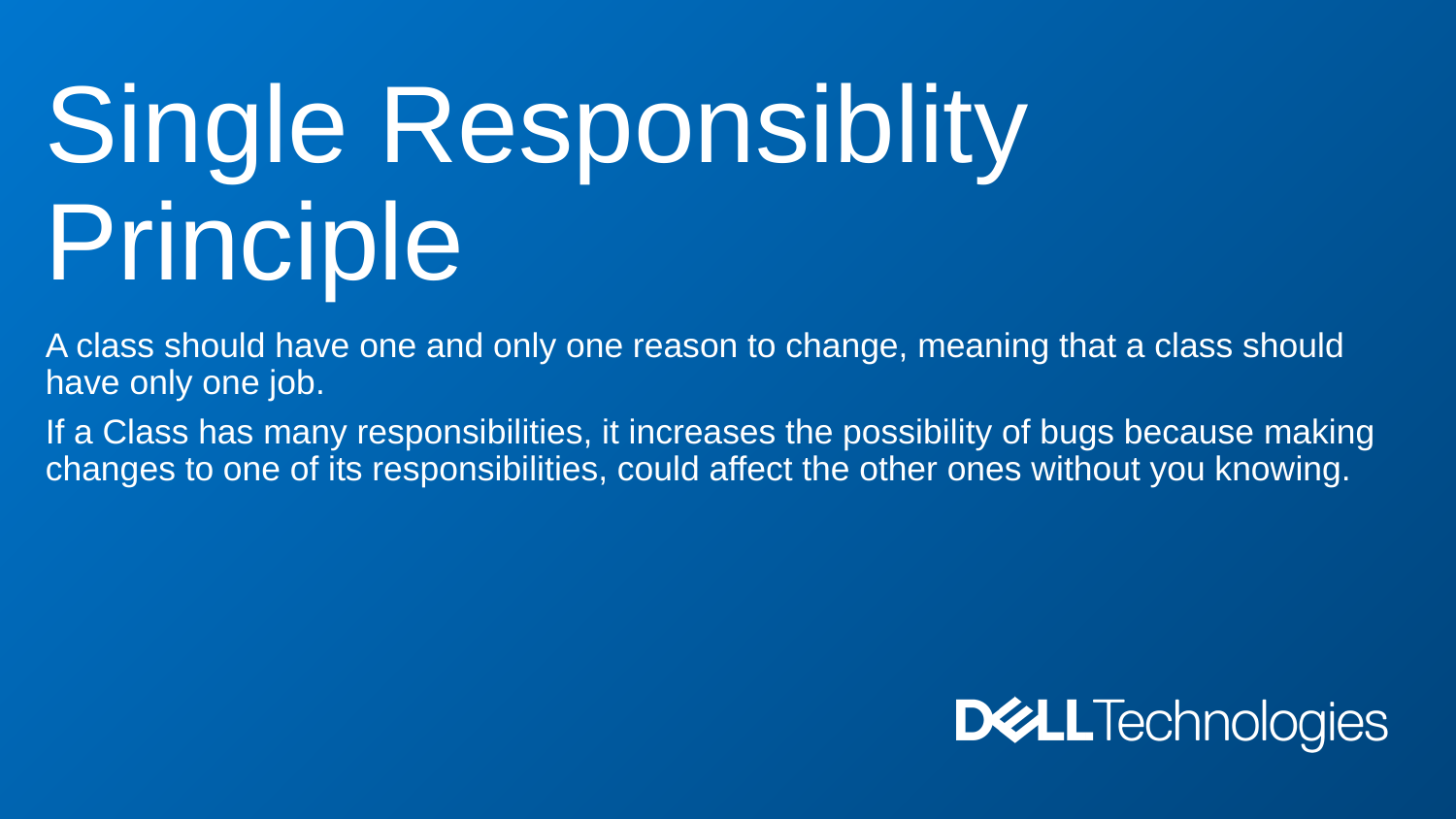

# Single Responsiblity Principle
A class should have one and only one reason to change, meaning that a class should have only one job.
If a Class has many responsibilities, it increases the possibility of bugs because making changes to one of its responsibilities, could affect the other ones without you knowing.